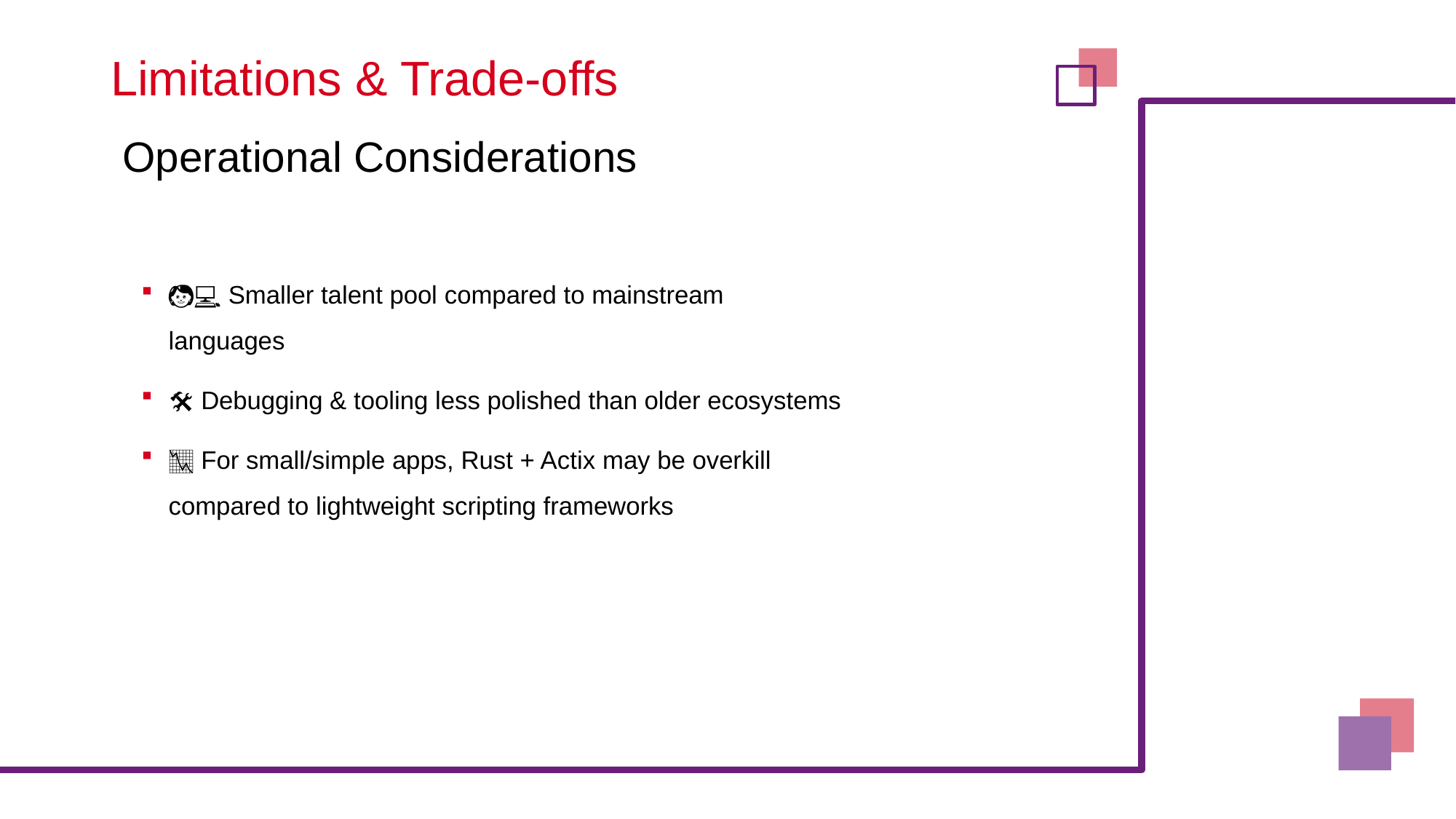

# Limitations & Trade-offs
Operational Considerations

👩‍💻 Smaller talent pool compared to mainstream languages
🛠️ Debugging & tooling less polished than older ecosystems
📉 For small/simple apps, Rust + Actix may be overkill compared to lightweight scripting frameworks